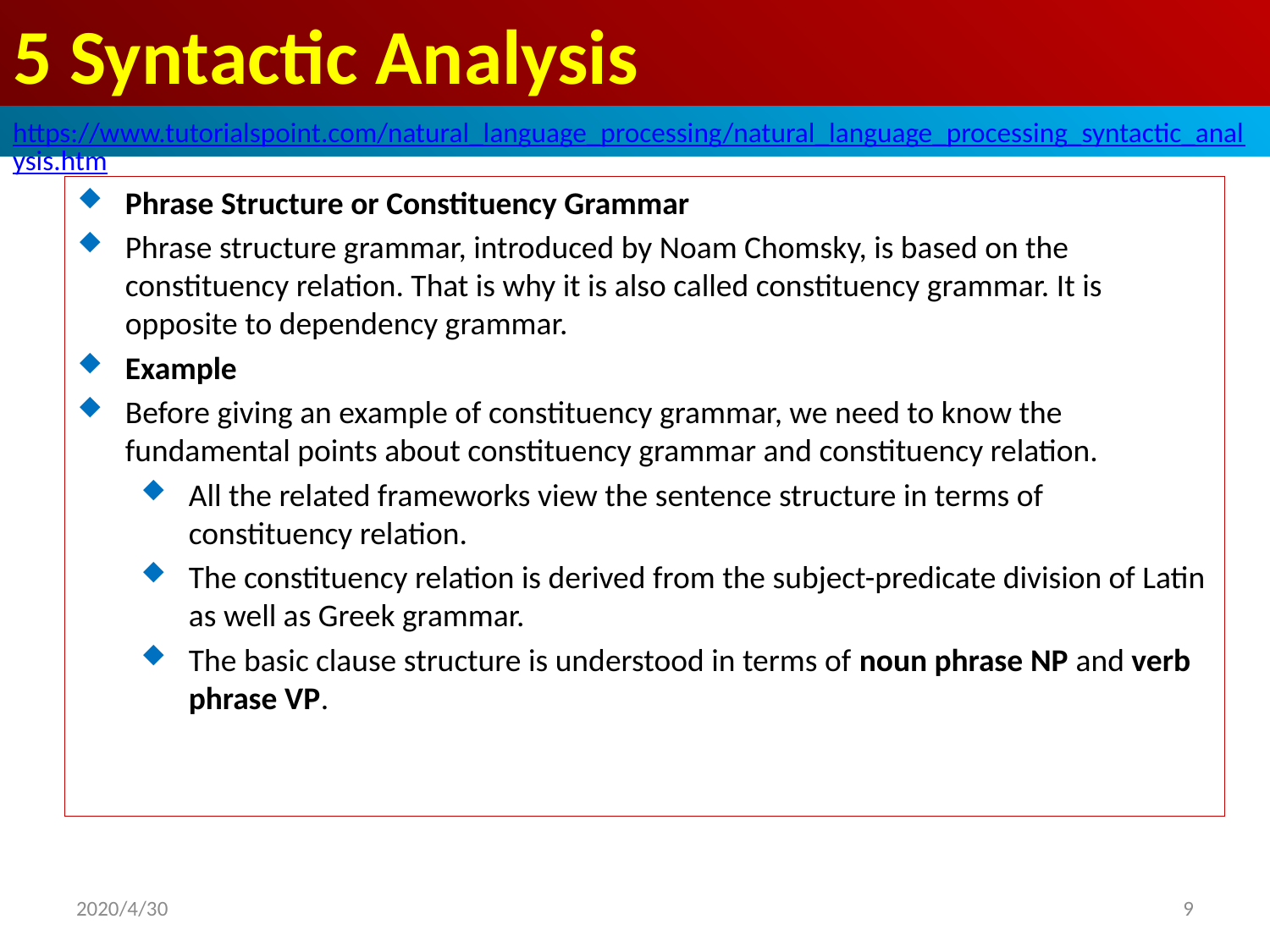

# 5 Syntactic Analysis
https://www.tutorialspoint.com/natural_language_processing/natural_language_processing_syntactic_analysis.htm
Phrase Structure or Constituency Grammar
Phrase structure grammar, introduced by Noam Chomsky, is based on the constituency relation. That is why it is also called constituency grammar. It is opposite to dependency grammar.
Example
Before giving an example of constituency grammar, we need to know the fundamental points about constituency grammar and constituency relation.
All the related frameworks view the sentence structure in terms of constituency relation.
The constituency relation is derived from the subject-predicate division of Latin as well as Greek grammar.
The basic clause structure is understood in terms of noun phrase NP and verb phrase VP.
2020/4/30
9